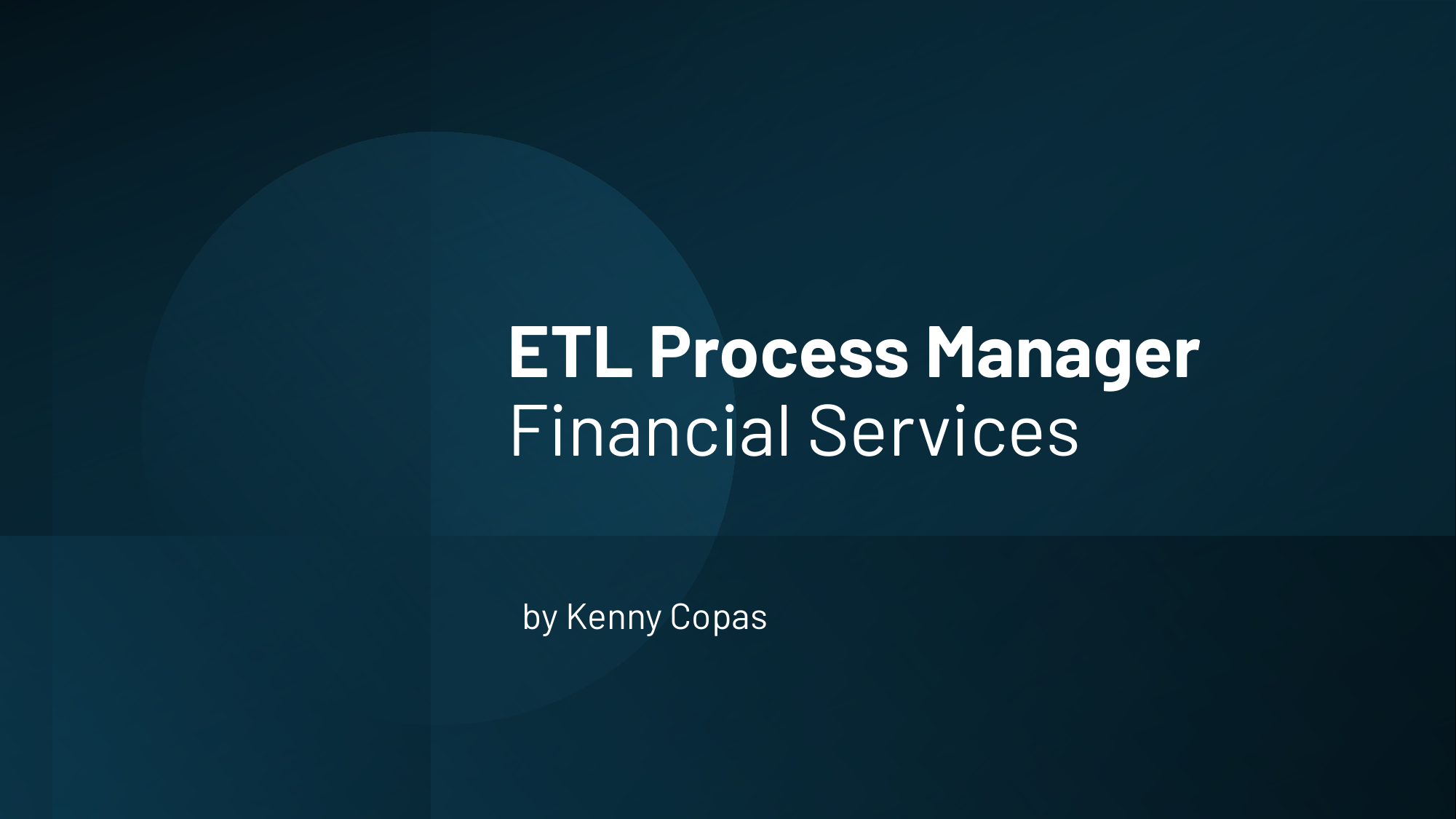

# ETL Process Manager Financial Services

by Kenny Copas